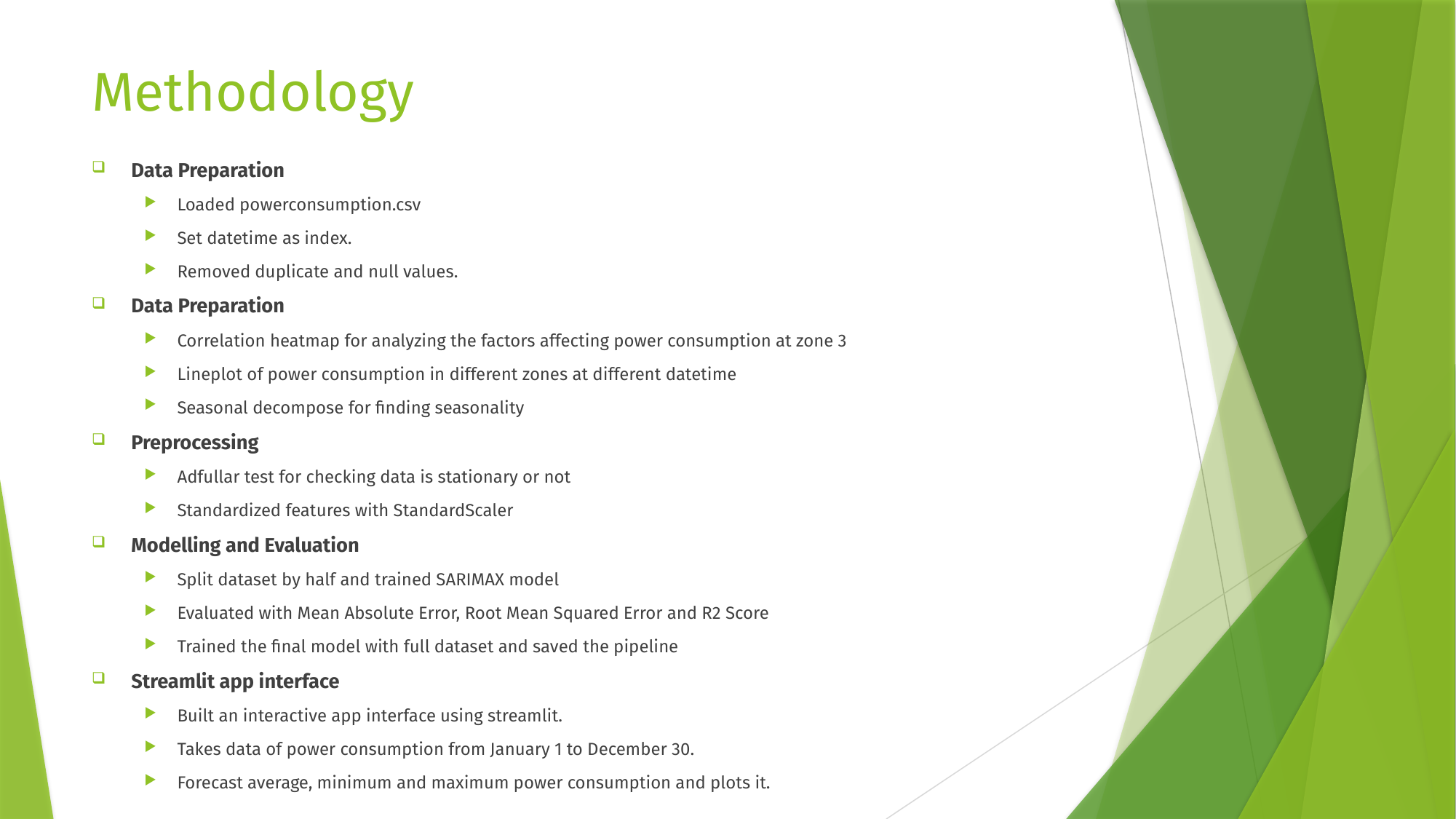

# Methodology
Data Preparation
Loaded powerconsumption.csv
Set datetime as index.
Removed duplicate and null values.
Data Preparation
Correlation heatmap for analyzing the factors affecting power consumption at zone 3
Lineplot of power consumption in different zones at different datetime
Seasonal decompose for finding seasonality
Preprocessing
Adfullar test for checking data is stationary or not
Standardized features with StandardScaler
Modelling and Evaluation
Split dataset by half and trained SARIMAX model
Evaluated with Mean Absolute Error, Root Mean Squared Error and R2 Score
Trained the final model with full dataset and saved the pipeline
Streamlit app interface
Built an interactive app interface using streamlit.
Takes data of power consumption from January 1 to December 30.
Forecast average, minimum and maximum power consumption and plots it.